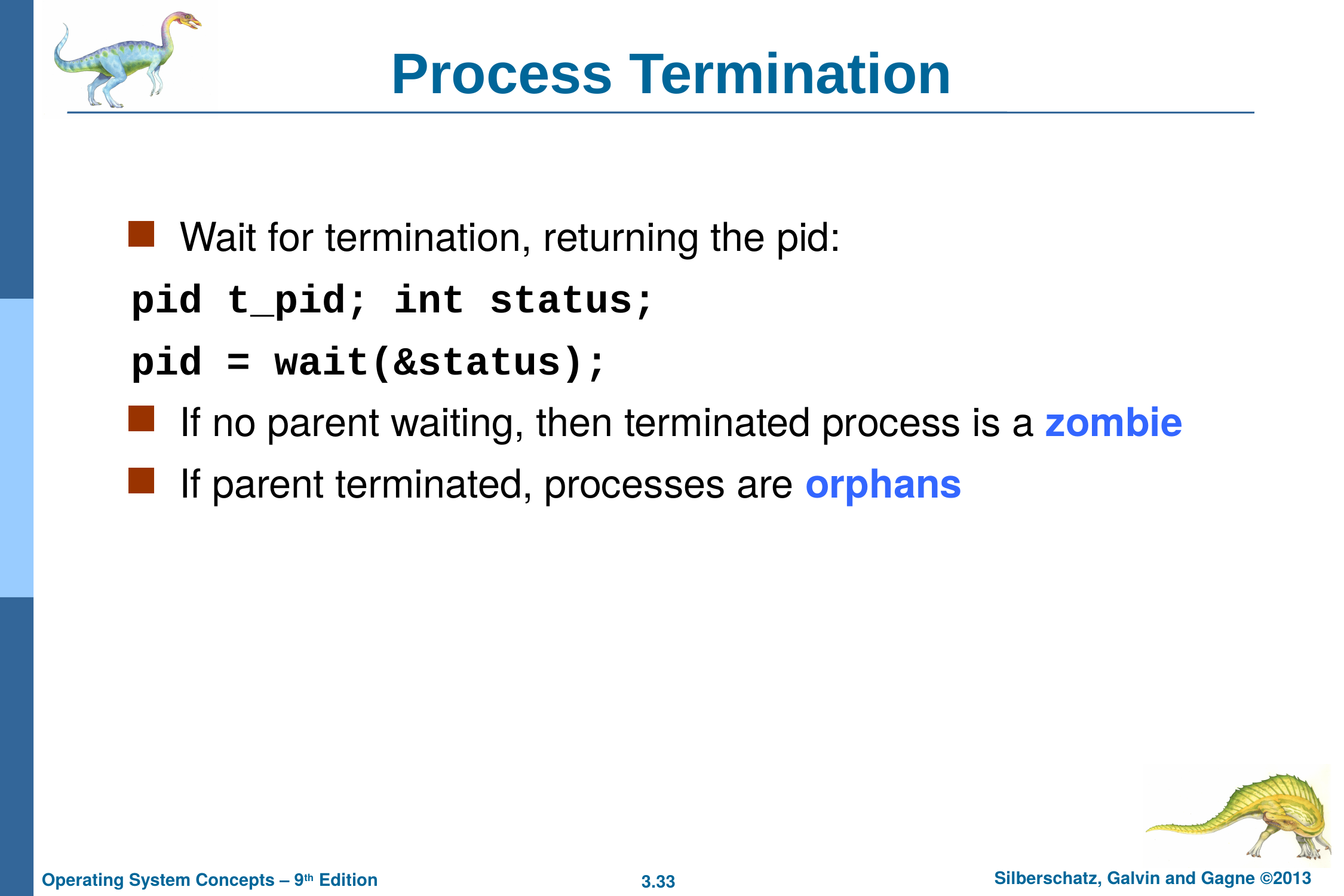

# Process Termination

Wait for termination, returning the pid:
pid t_pid; int status;
pid = wait(&status);
If no parent waiting, then terminated process is a zombie
If parent terminated, processes are orphans